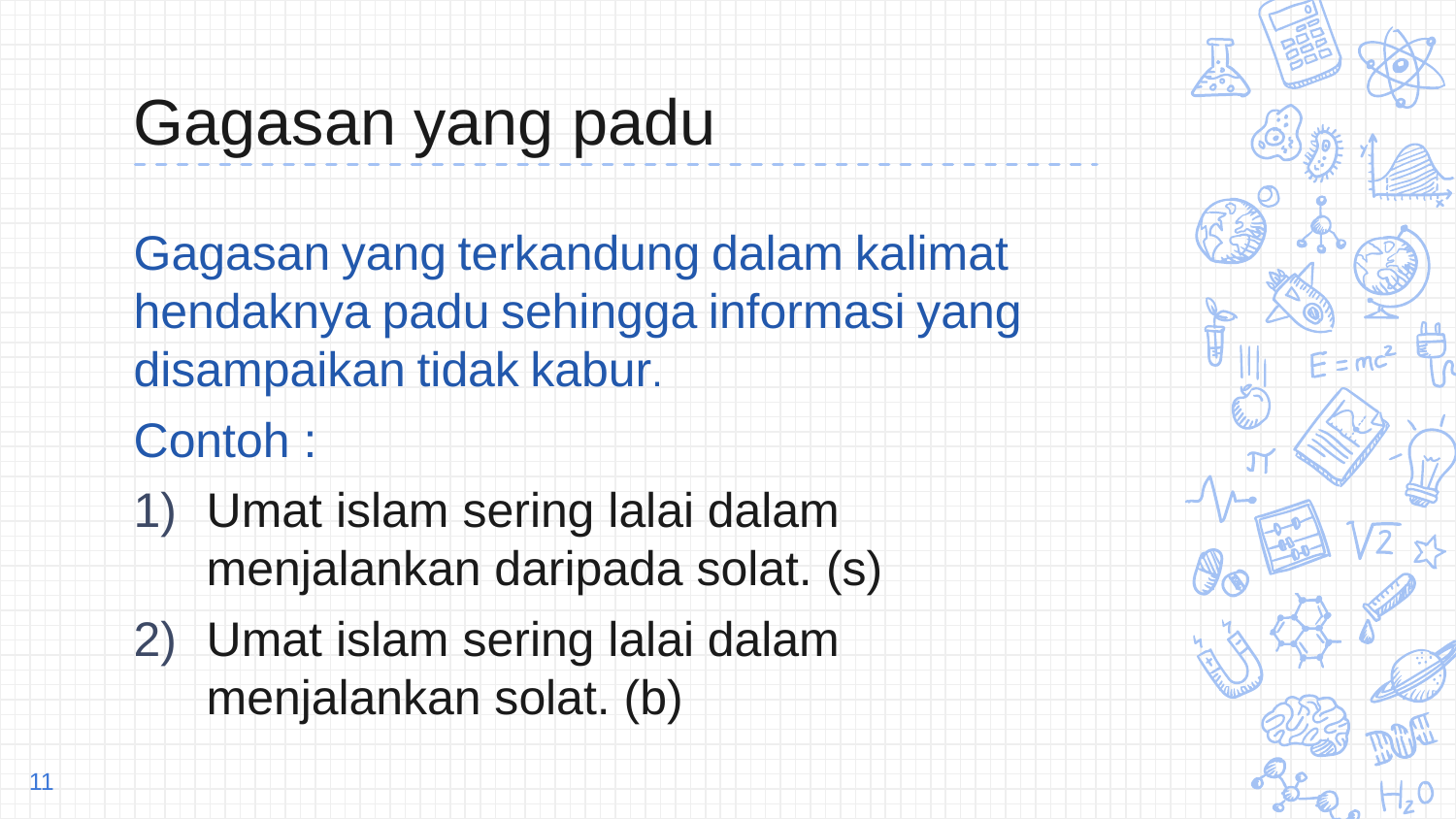

# Gagasan yang padu
Gagasan yang terkandung dalam kalimat hendaknya padu sehingga informasi yang disampaikan tidak kabur.
Contoh :
Umat islam sering lalai dalam menjalankan daripada solat. (s)
Umat islam sering lalai dalam menjalankan solat. (b)
11